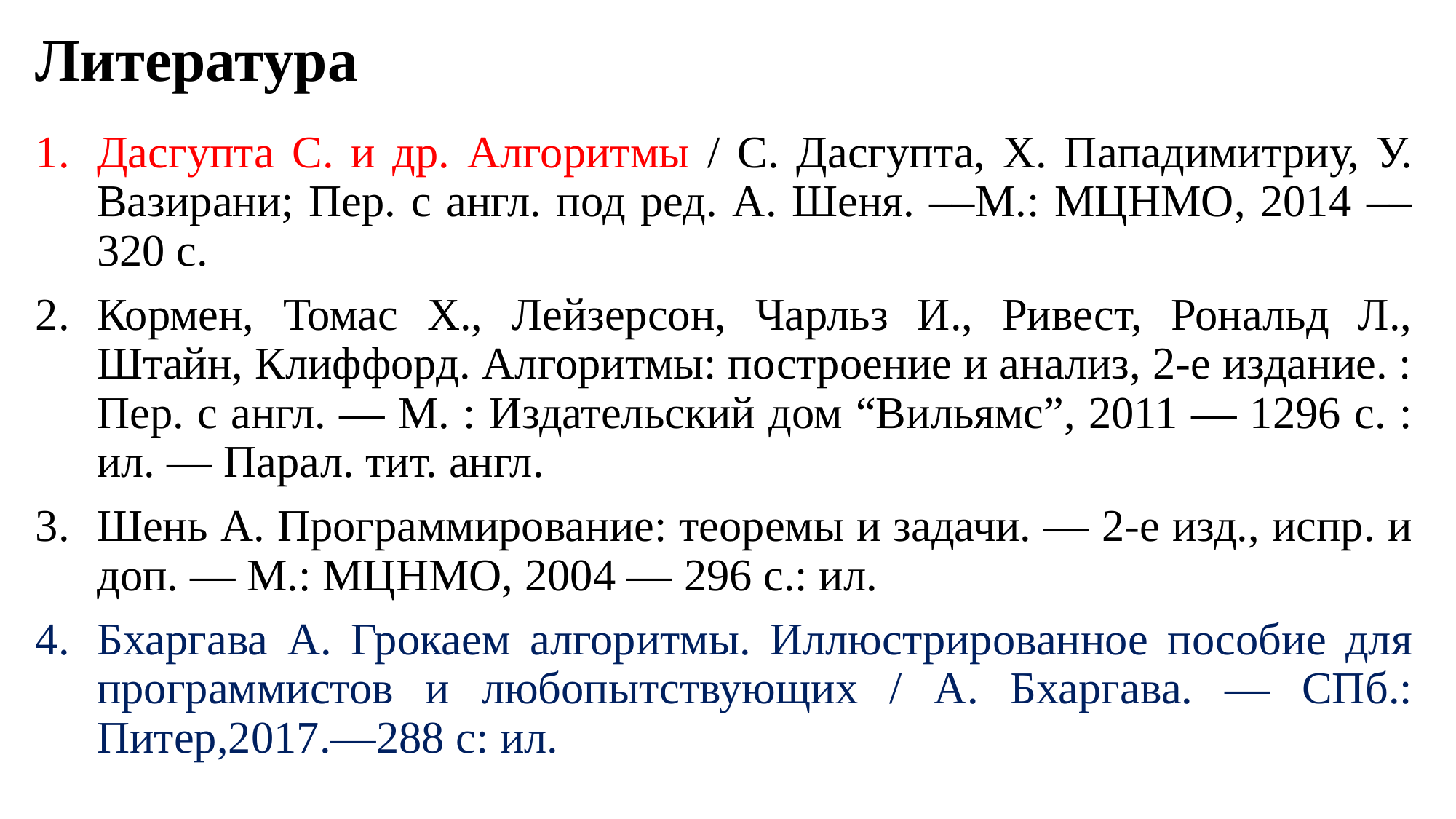

# Литература
Дасгупта С. и др. Алгоритмы / С. Дасгупта, Х. Пападимитриу, У. Вазирани; Пер. с англ. под ред. А. Шеня. ––М.: МЦНМО, 2014 –– 320 с.
Кормен, Томас Х., Лейзерсон, Чарльз И., Ривест, Рональд Л., Штайн, Клиффорд. Алгоритмы: построение и анализ, 2-е издание. : Пер. с англ. — М. : Издательский дом “Вильямс”, 2011 — 1296 с. : ил. — Парал. тит. англ.
Шень А. Программирование: теоремы и задачи. — 2-е изд., испр. и доп. — М.: МЦНМО, 2004 — 296 с.: ил.
Бхаргава А. Грокаем алгоритмы. Иллюстрированное пособие для программистов и любопытствующих / А. Бхаргава. — СПб.: Питер,2017.—288 с: ил.